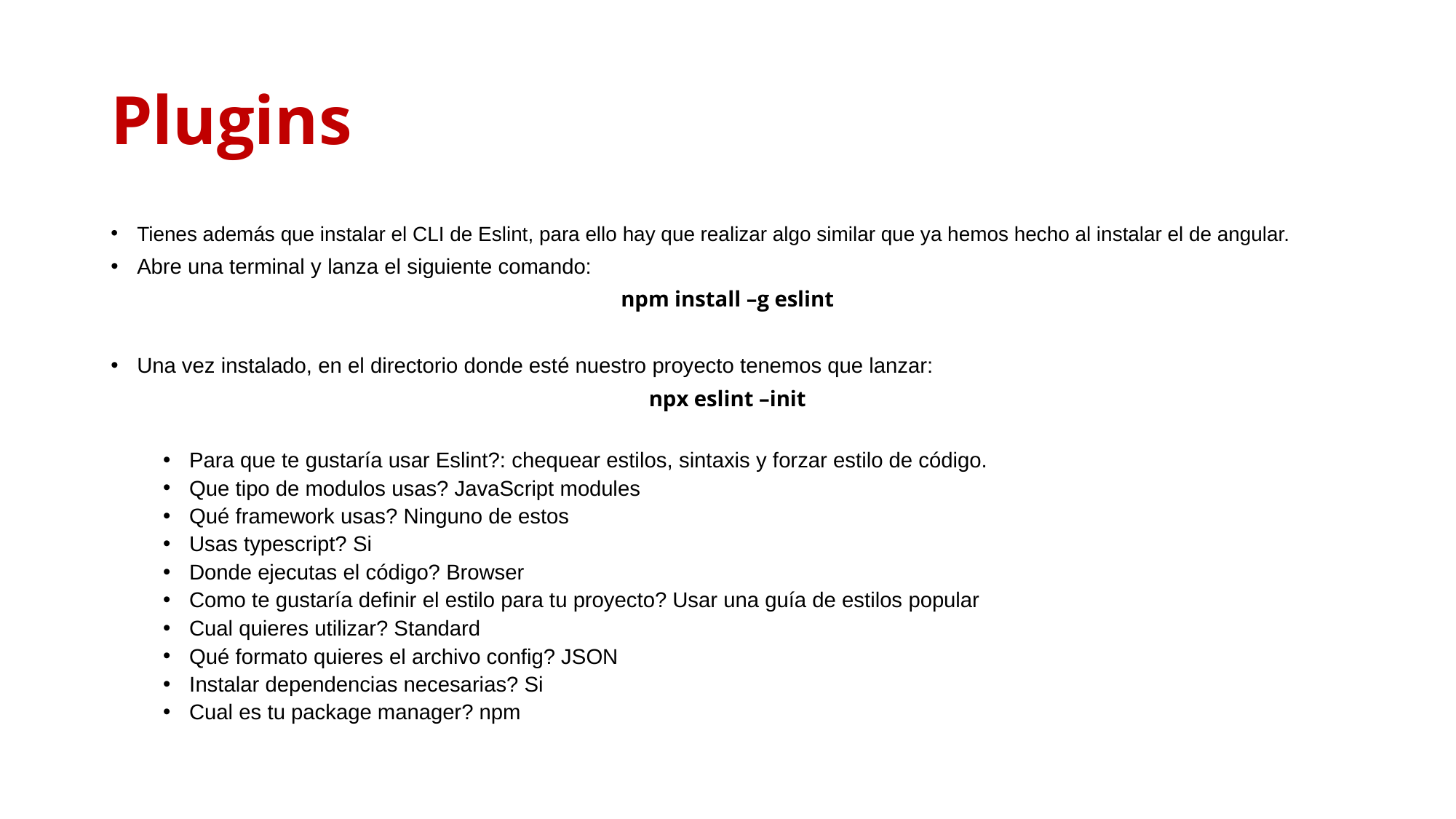

# Plugins
Tienes además que instalar el CLI de Eslint, para ello hay que realizar algo similar que ya hemos hecho al instalar el de angular.
Abre una terminal y lanza el siguiente comando:
npm install –g eslint

Una vez instalado, en el directorio donde esté nuestro proyecto tenemos que lanzar:
npx eslint –init

Para que te gustaría usar Eslint?: chequear estilos, sintaxis y forzar estilo de código.
Que tipo de modulos usas? JavaScript modules
Qué framework usas? Ninguno de estos
Usas typescript? Si
Donde ejecutas el código? Browser
Como te gustaría definir el estilo para tu proyecto? Usar una guía de estilos popular
Cual quieres utilizar? Standard
Qué formato quieres el archivo config? JSON
Instalar dependencias necesarias? Si
Cual es tu package manager? npm